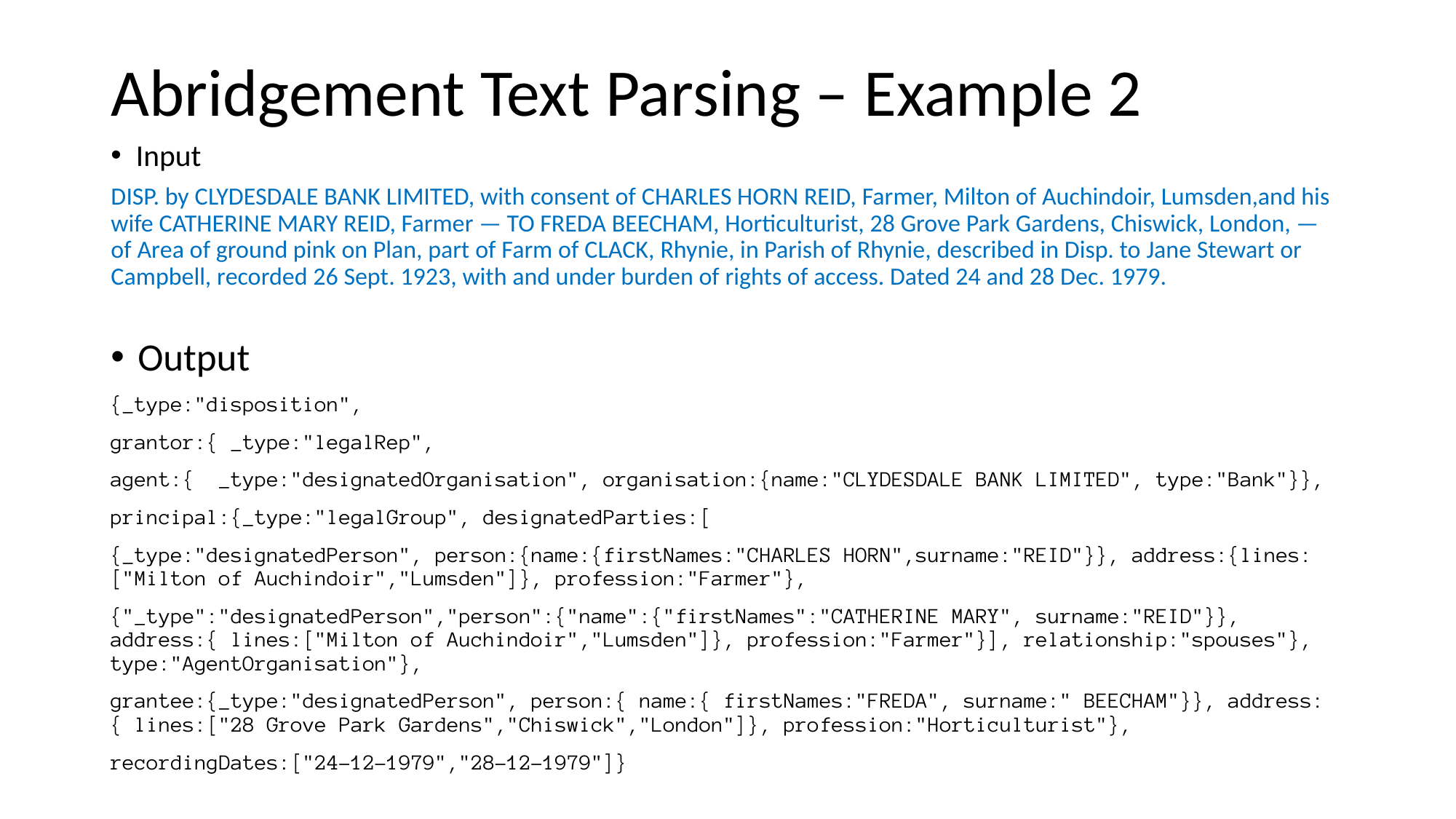

# Abridgement Text Parsing – Example 2
Input
DISP. by CLYDESDALE BANK LIMITED, with consent of CHARLES HORN REID, Farmer, Milton of Auchindoir, Lumsden,and his wife CATHERINE MARY REID, Farmer — TO FREDA BEECHAM, Horticulturist, 28 Grove Park Gardens, Chiswick, London, — of Area of ground pink on Plan, part of Farm of CLACK, Rhynie, in Parish of Rhynie, described in Disp. to Jane Stewart or Campbell, recorded 26 Sept. 1923, with and under burden of rights of access. Dated 24 and 28 Dec. 1979.
Output
{_type:"disposition",
grantor:{ _type:"legalRep",
agent:{  _type:"designatedOrganisation", organisation:{name:"CLYDESDALE BANK LIMITED", type:"Bank"}},
principal:{_type:"legalGroup", designatedParties:[
{_type:"designatedPerson", person:{name:{firstNames:"CHARLES HORN",surname:"REID"}}, address:{lines:["Milton of Auchindoir","Lumsden"]}, profession:"Farmer"},
{"_type":"designatedPerson","person":{"name":{"firstNames":"CATHERINE MARY", surname:"REID"}}, address:{ lines:["Milton of Auchindoir","Lumsden"]}, profession:"Farmer"}], relationship:"spouses"}, type:"AgentOrganisation"},
grantee:{_type:"designatedPerson", person:{ name:{ firstNames:"FREDA", surname:" BEECHAM"}}, address: { lines:["28 Grove Park Gardens","Chiswick","London"]}, profession:"Horticulturist"},
recordingDates:["24-12-1979","28-12-1979"]}